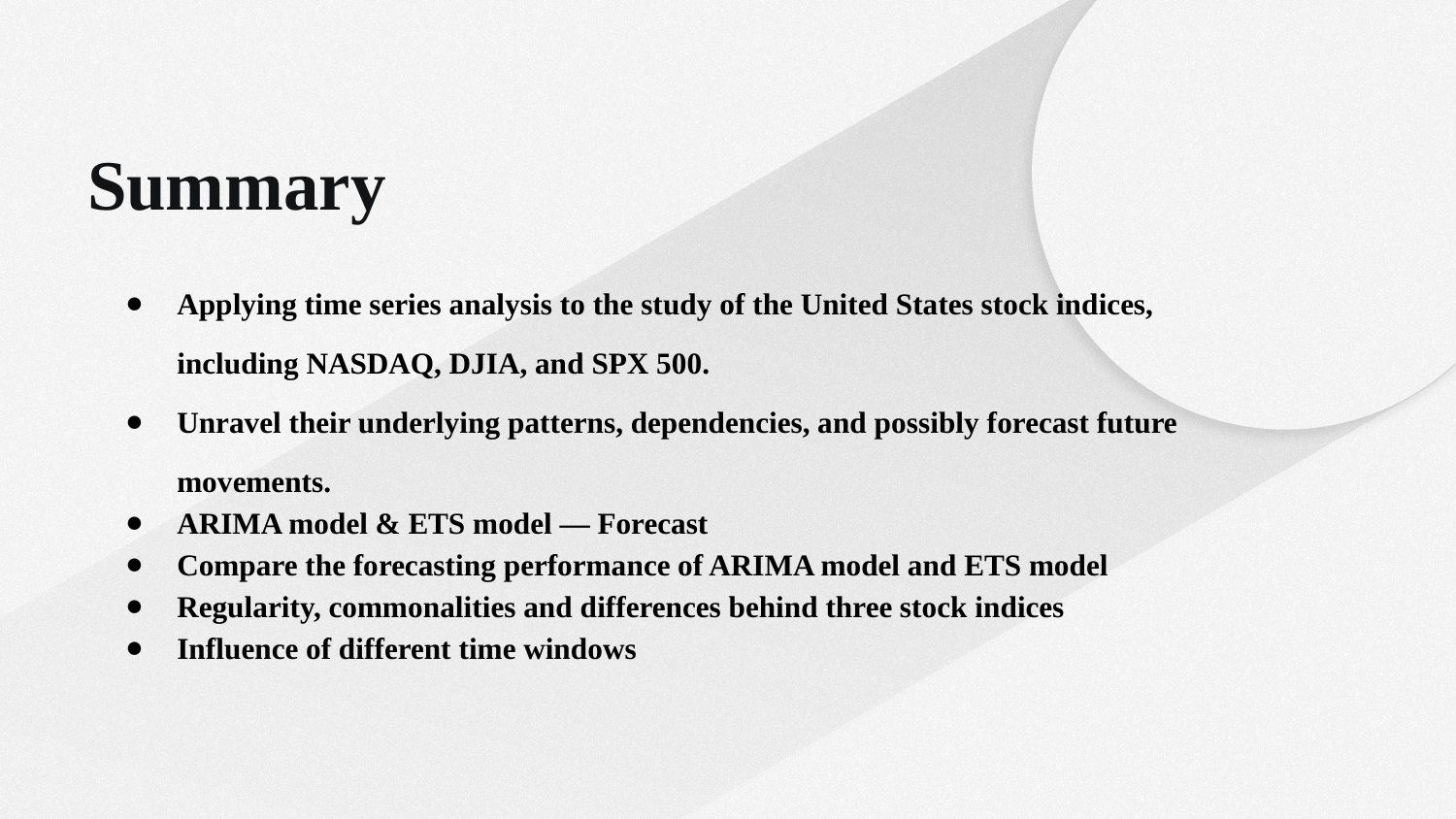

# Summary
Applying time series analysis to the study of the United States stock indices,  including NASDAQ, DJIA, and SPX 500.
Unravel their underlying patterns, dependencies, and possibly forecast future movements.
ARIMA model & ETS model — Forecast
Compare the forecasting performance of ARIMA model and ETS model
Regularity, commonalities and differences behind three stock indices
Influence of different time windows